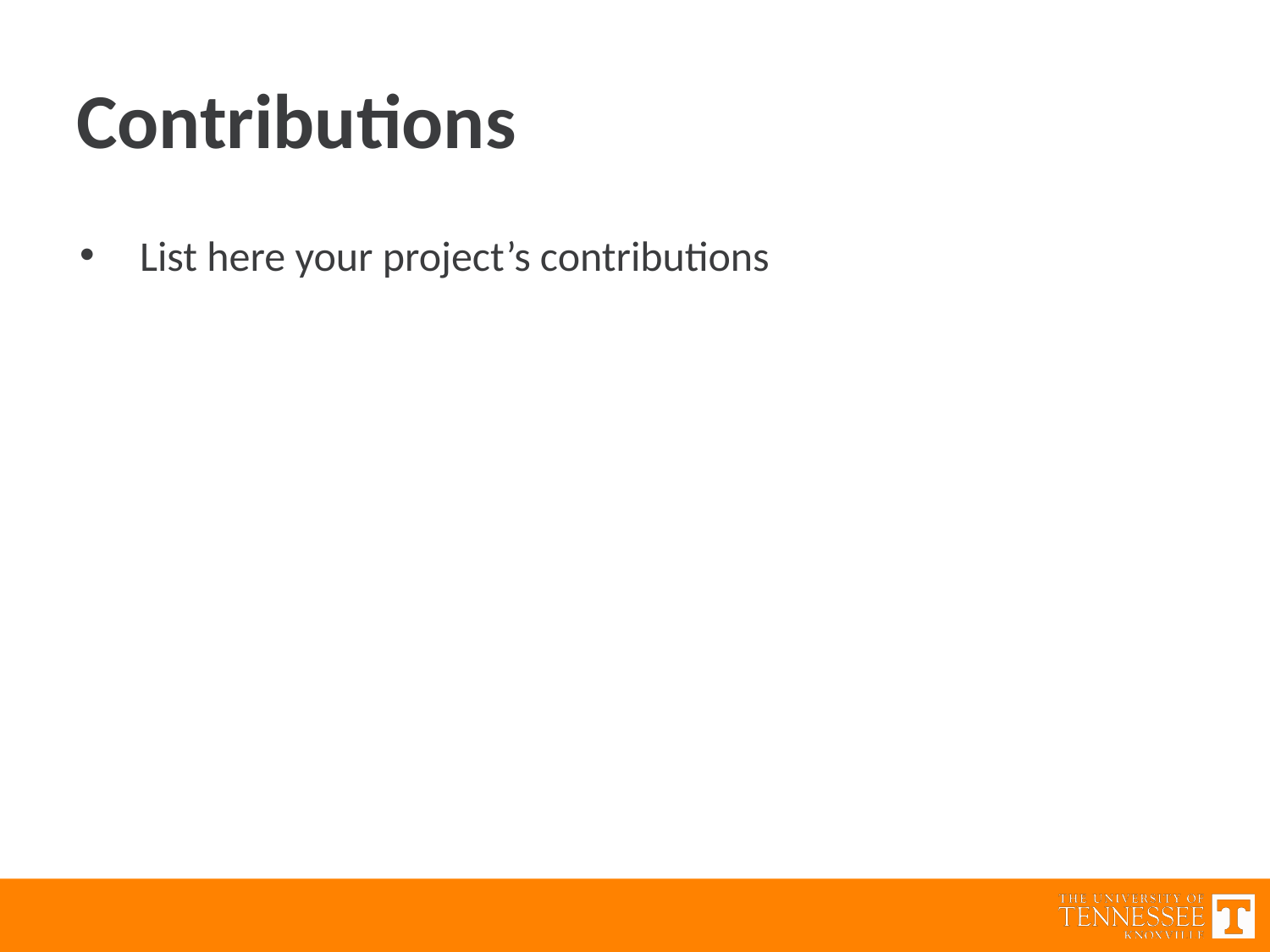

# Contributions
List here your project’s contributions